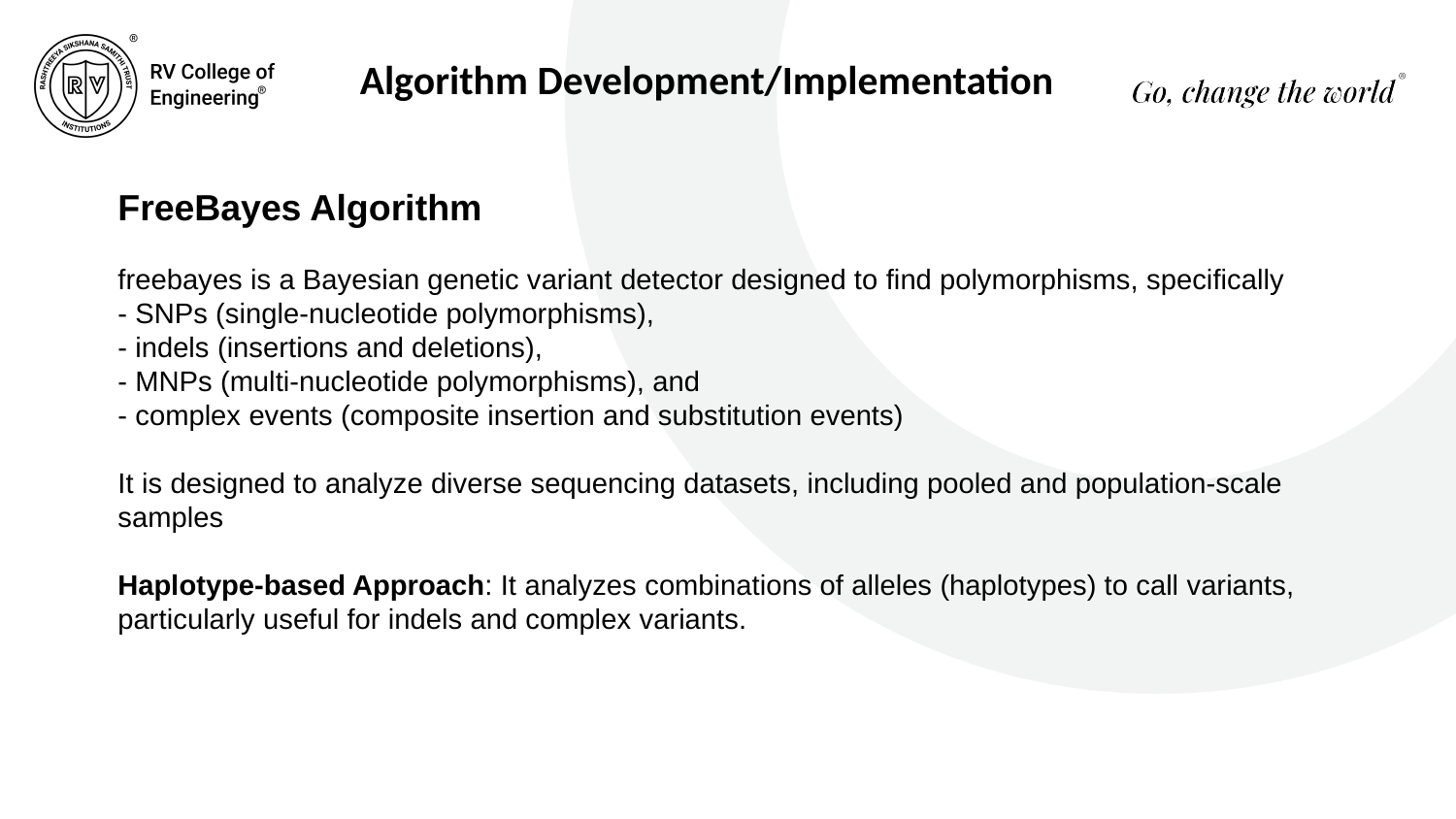

Algorithm Development/Implementation
FreeBayes Algorithm
freebayes is a Bayesian genetic variant detector designed to find polymorphisms, specifically
- SNPs (single-nucleotide polymorphisms),
- indels (insertions and deletions),
- MNPs (multi-nucleotide polymorphisms), and
- complex events (composite insertion and substitution events)
It is designed to analyze diverse sequencing datasets, including pooled and population-scale samples
Haplotype-based Approach: It analyzes combinations of alleles (haplotypes) to call variants, particularly useful for indels and complex variants.